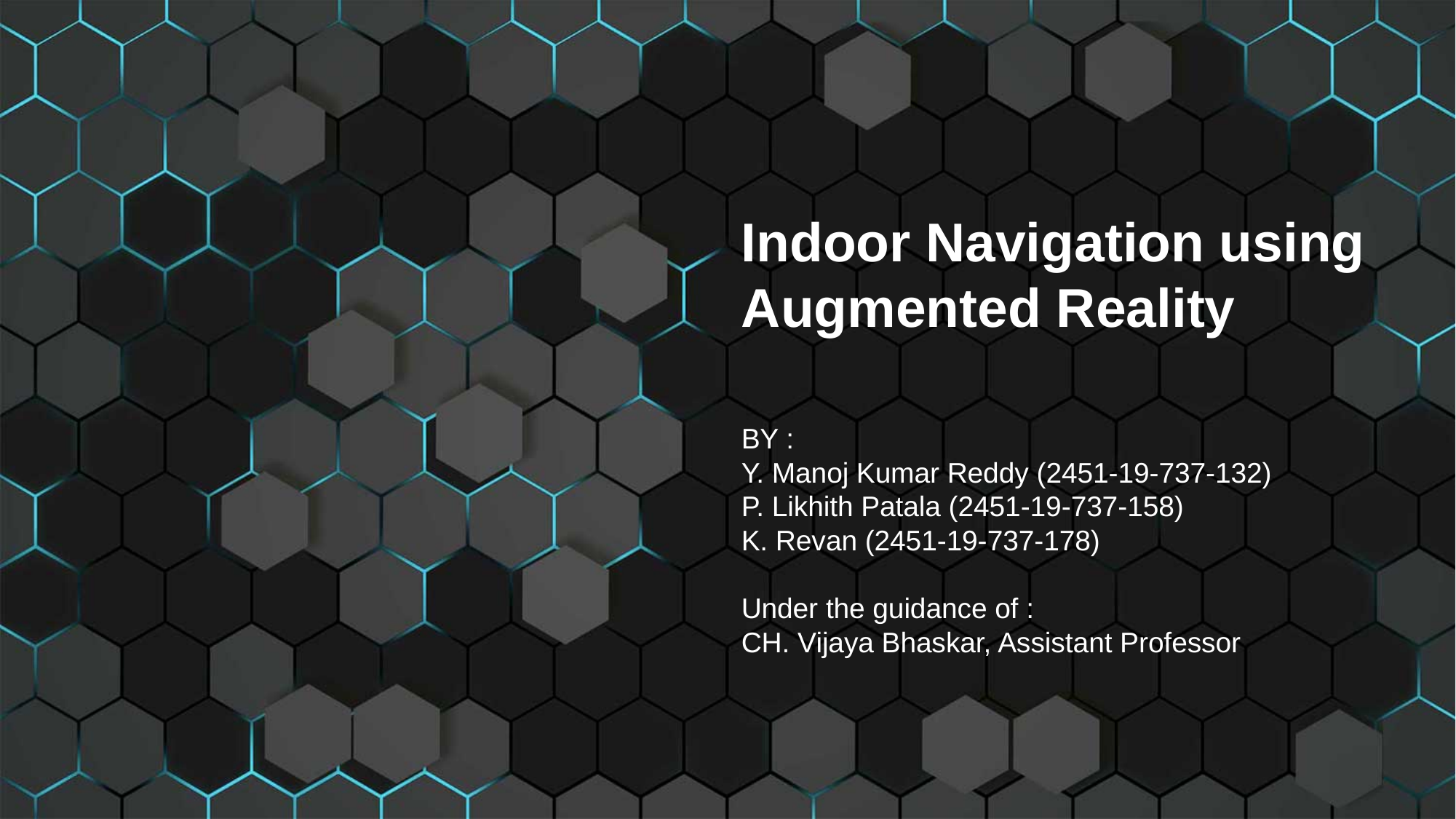

Indoor Navigation using Augmented Reality
BY :
Y. Manoj Kumar Reddy (2451-19-737-132)
P. Likhith Patala (2451-19-737-158)
K. Revan (2451-19-737-178)

Under the guidance of :
CH. Vijaya Bhaskar, Assistant Professor